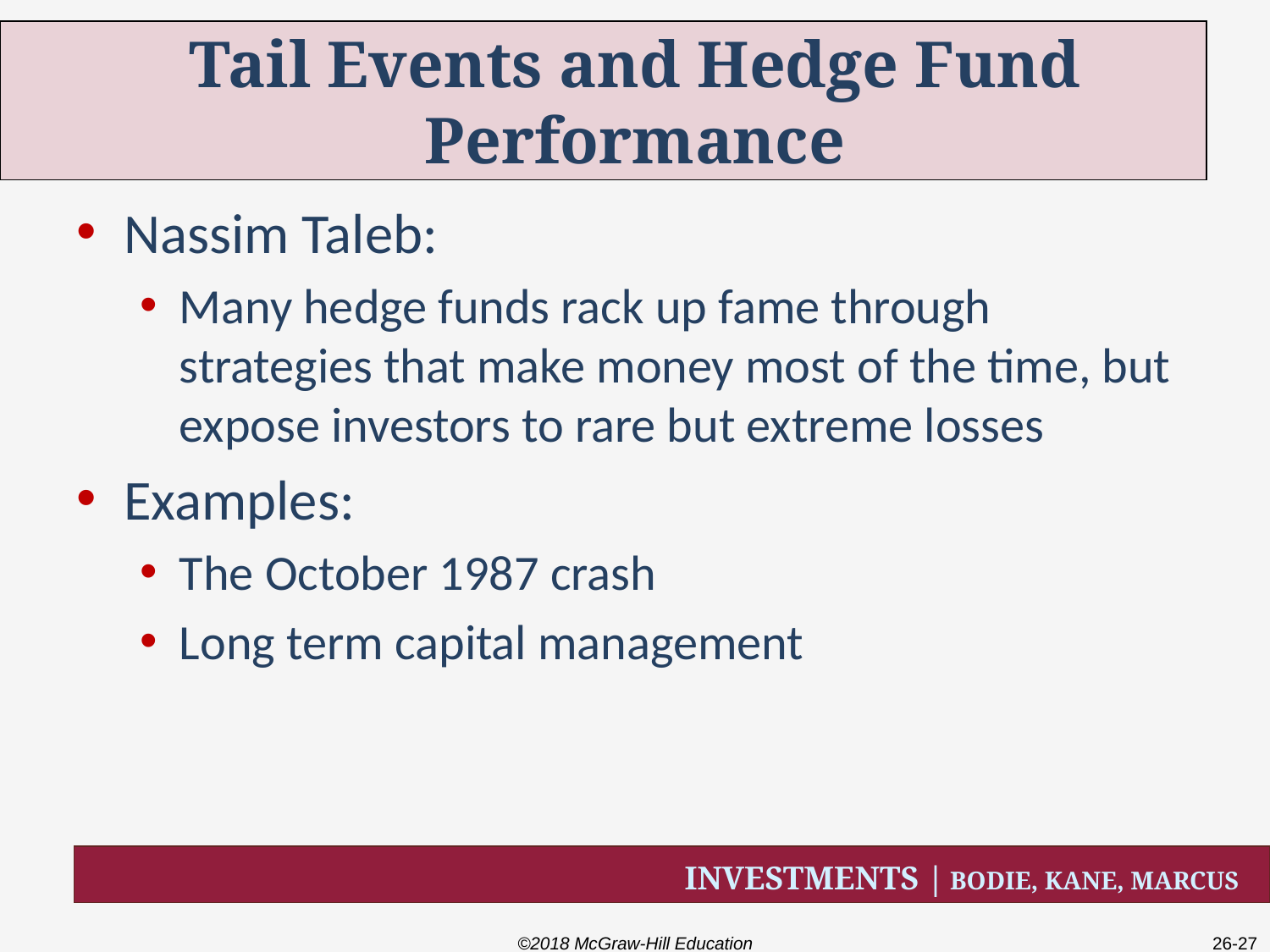

# Tail Events and Hedge Fund Performance
Nassim Taleb:
Many hedge funds rack up fame through strategies that make money most of the time, but expose investors to rare but extreme losses
Examples:
The October 1987 crash
Long term capital management
©2018 McGraw-Hill Education
26-27